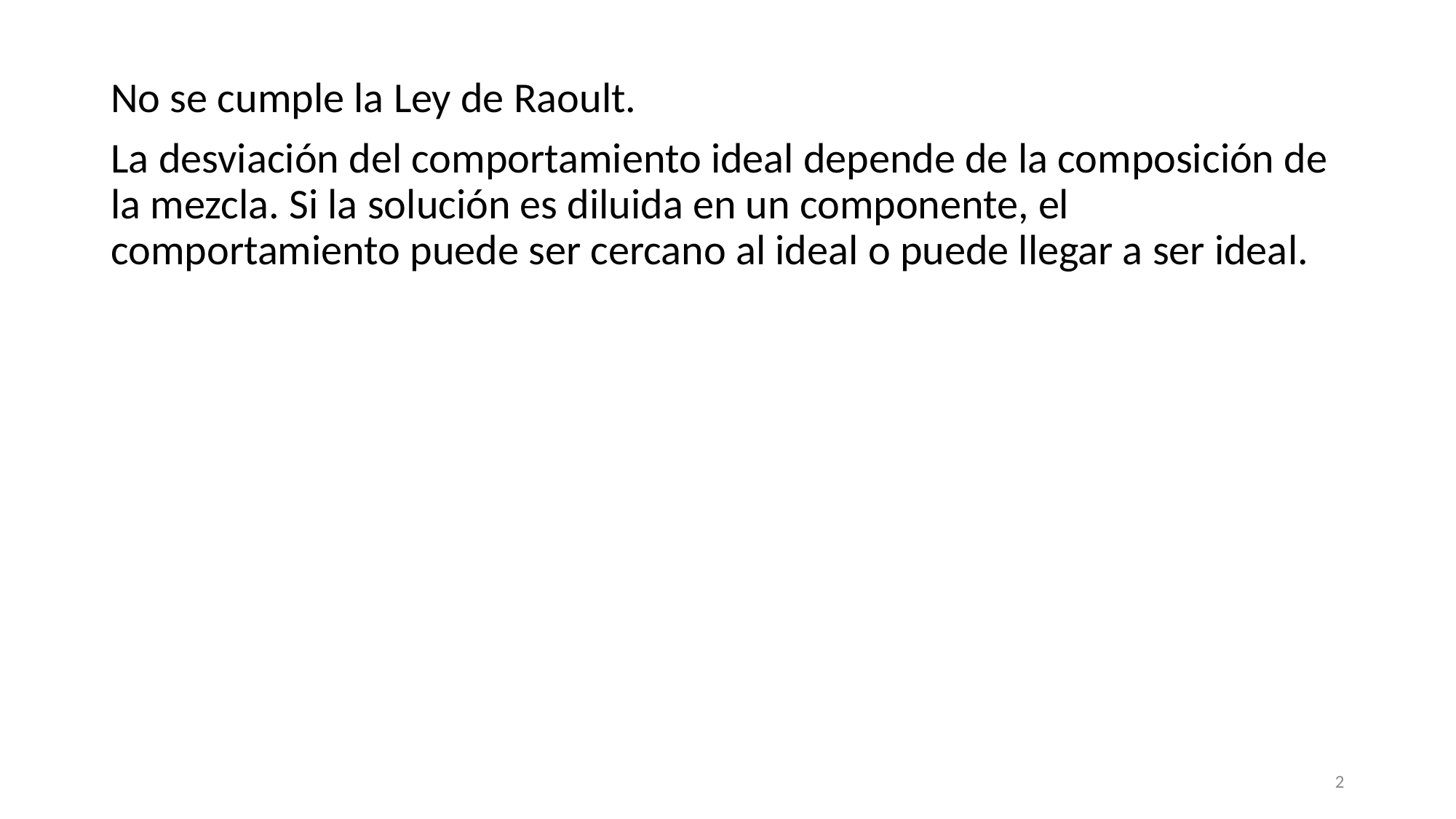

No se cumple la Ley de Raoult.
La desviación del comportamiento ideal depende de la composición de la mezcla. Si la solución es diluida en un componente, el comportamiento puede ser cercano al ideal o puede llegar a ser ideal.
2